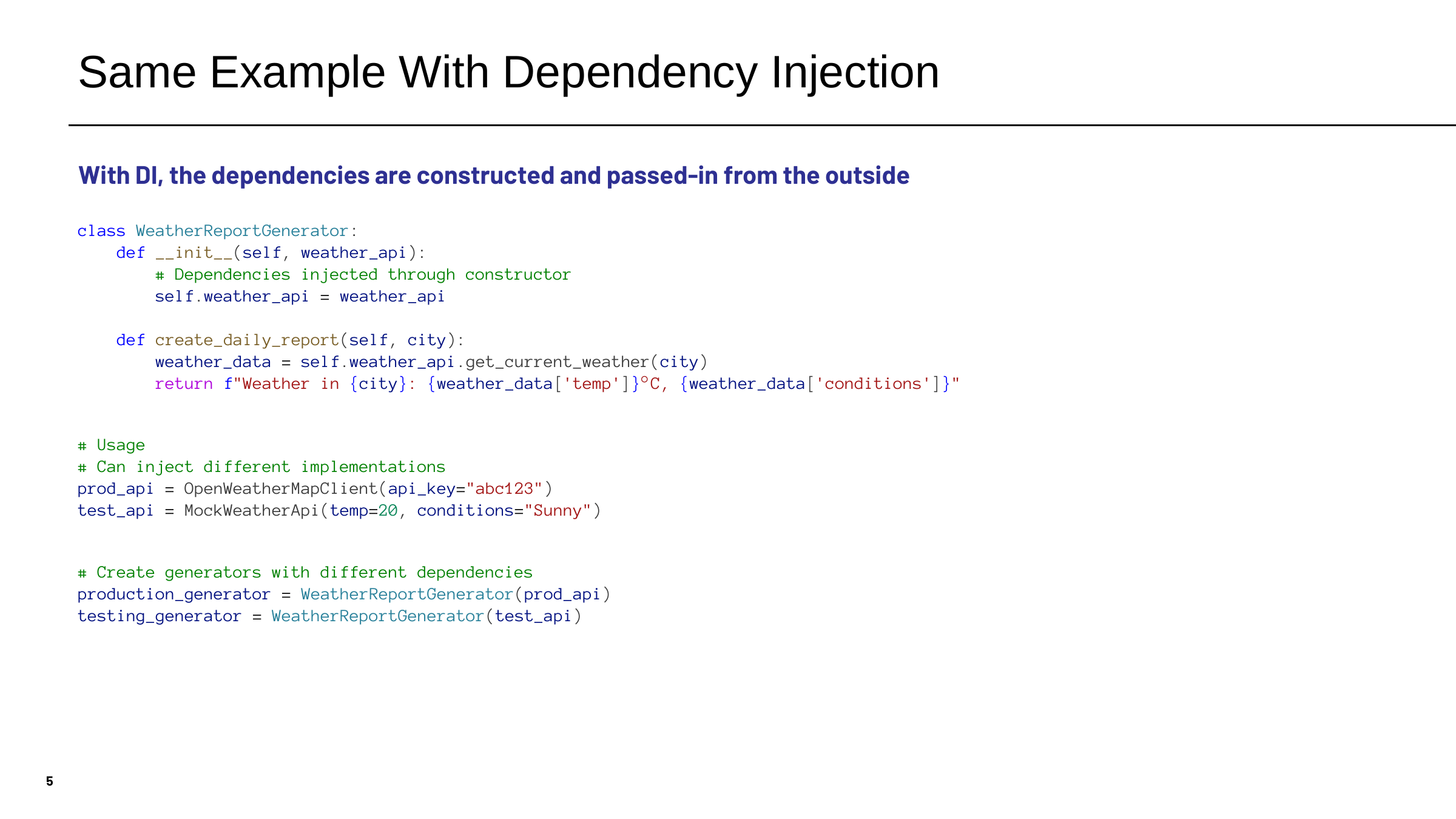

# Same Example With Dependency Injection
With DI, the dependencies are constructed and passed-in from the outside

class WeatherReportGenerator:
    def __init__(self, weather_api):
        # Dependencies injected through constructor
        self.weather_api = weather_api

    def create_daily_report(self, city):
        weather_data = self.weather_api.get_current_weather(city)
        return f"Weather in {city}: {weather_data['temp']}°C, {weather_data['conditions']}"

# Usage
# Can inject different implementations
prod_api = OpenWeatherMapClient(api_key="abc123")
test_api = MockWeatherApi(temp=20, conditions="Sunny")

# Create generators with different dependencies
production_generator = WeatherReportGenerator(prod_api)
testing_generator = WeatherReportGenerator(test_api)

5